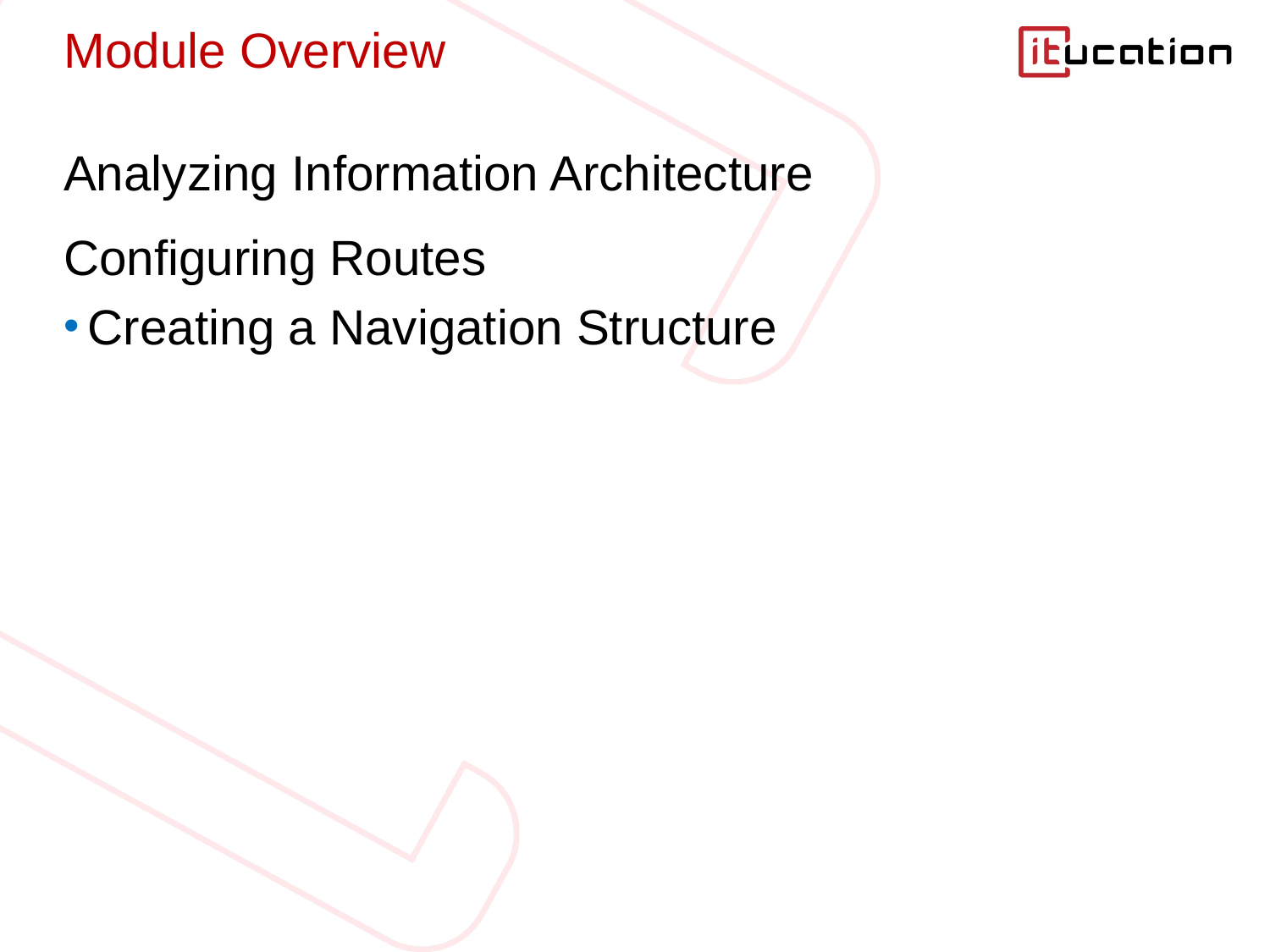

# Module Overview
Analyzing Information Architecture
Configuring Routes
Creating a Navigation Structure